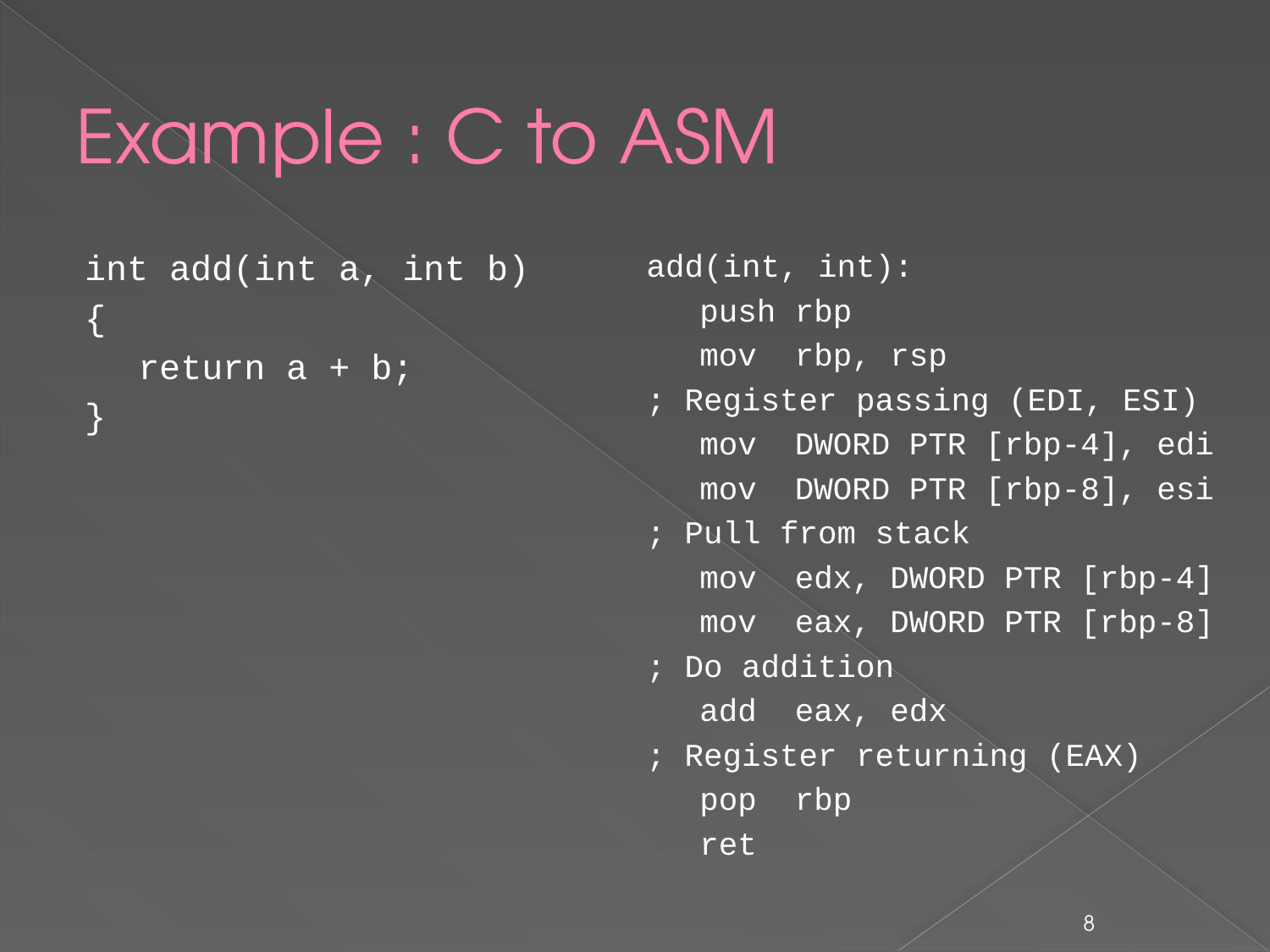

# Example : C to ASM
int add(int a, int b)
{
	return a + b;
}
add(int, int):
	push rbp
	mov  rbp, rsp
; Register passing (EDI, ESI)
 	mov  DWORD PTR [rbp-4], edi
	mov  DWORD PTR [rbp-8], esi
; Pull from stack
	mov  edx, DWORD PTR [rbp-4]
	mov  eax, DWORD PTR [rbp-8]
; Do addition
	add  eax, edx
; Register returning (EAX)
	pop  rbp
	ret
8